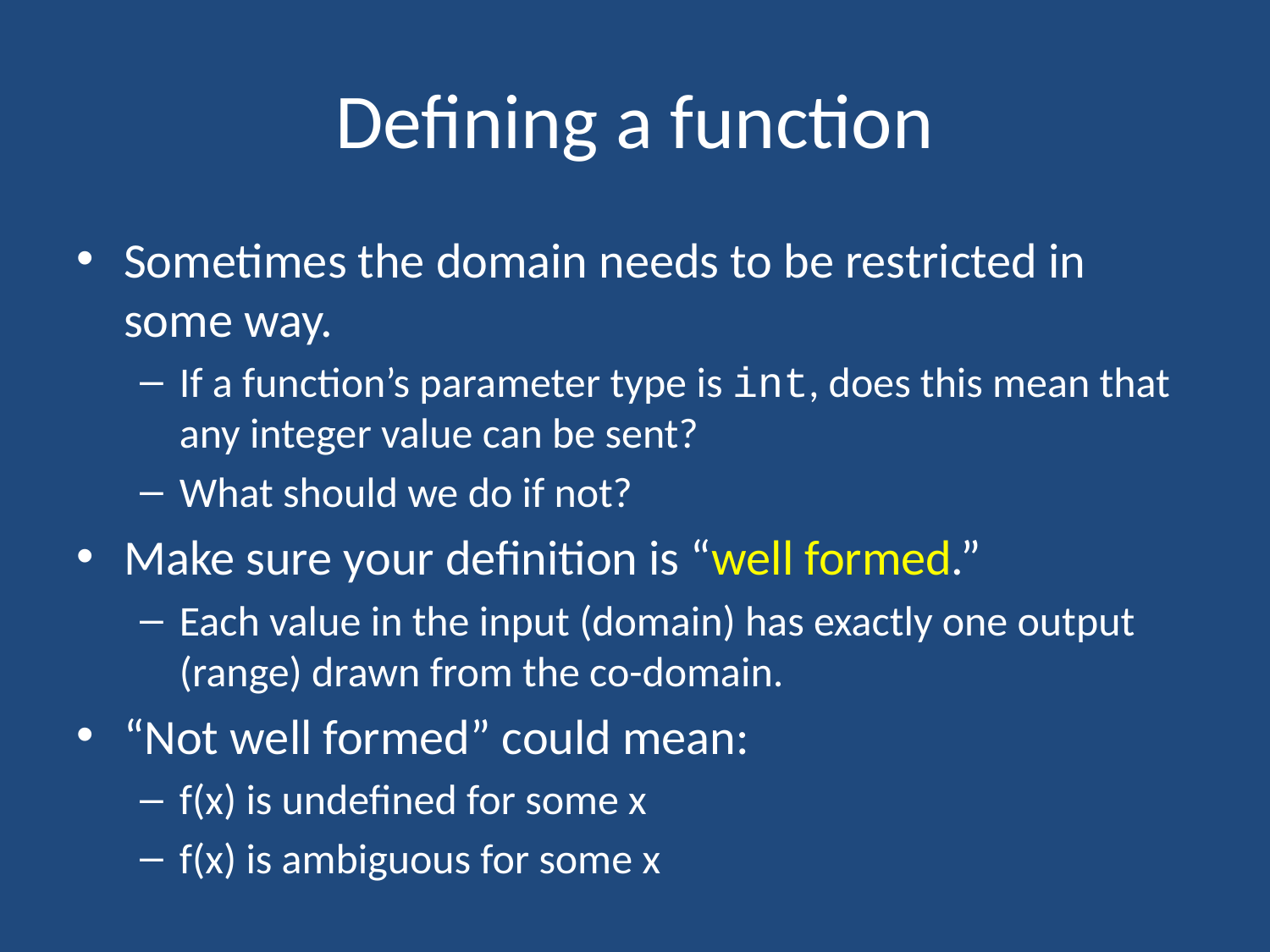

# Defining a function
Sometimes the domain needs to be restricted in some way.
If a function’s parameter type is int, does this mean that any integer value can be sent?
What should we do if not?
Make sure your definition is “well formed.”
Each value in the input (domain) has exactly one output (range) drawn from the co-domain.
“Not well formed” could mean:
f(x) is undefined for some x
f(x) is ambiguous for some x